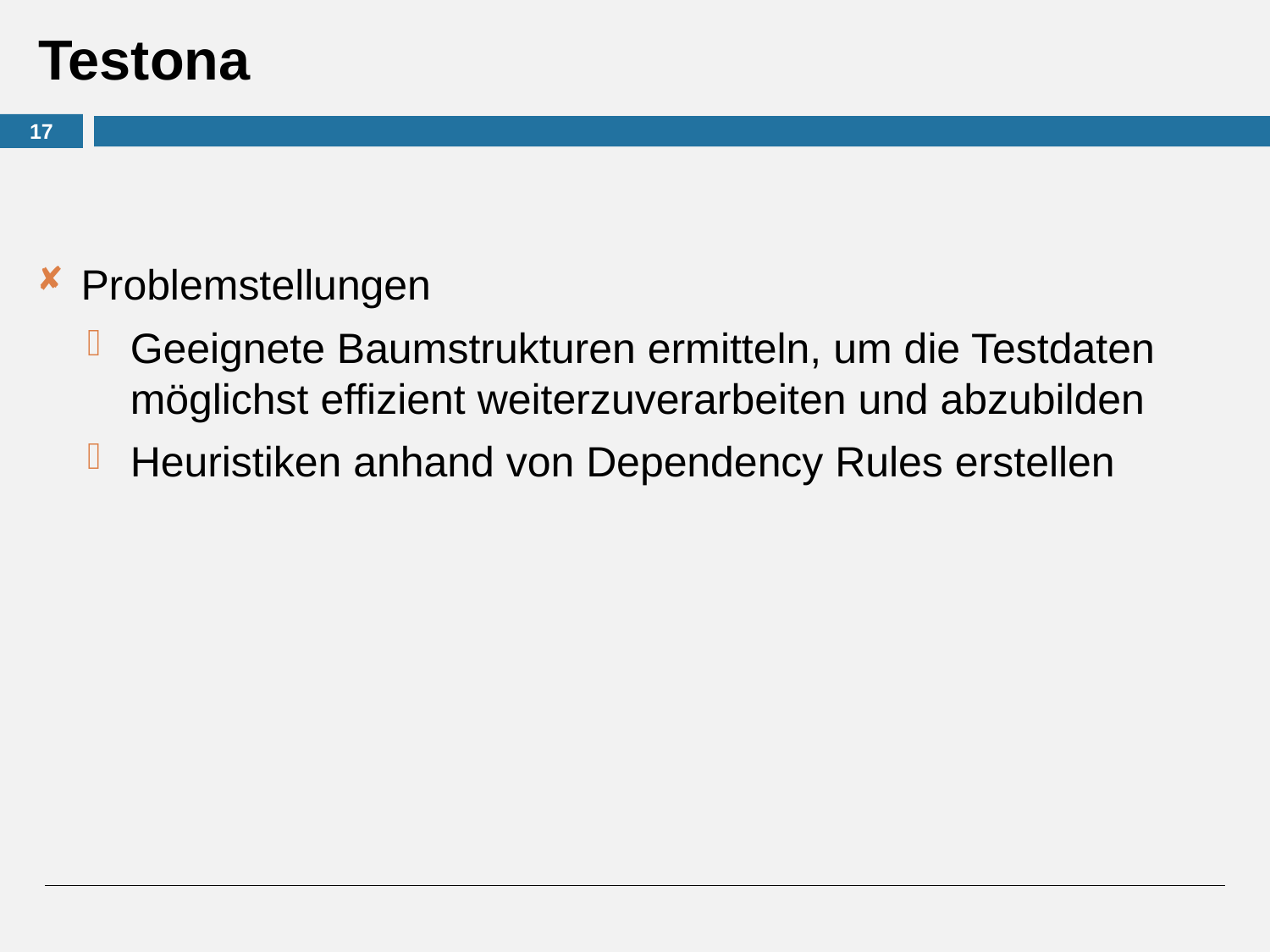

# Testona
17
Problemstellungen
Geeignete Baumstrukturen ermitteln, um die Testdaten möglichst effizient weiterzuverarbeiten und abzubilden
Heuristiken anhand von Dependency Rules erstellen